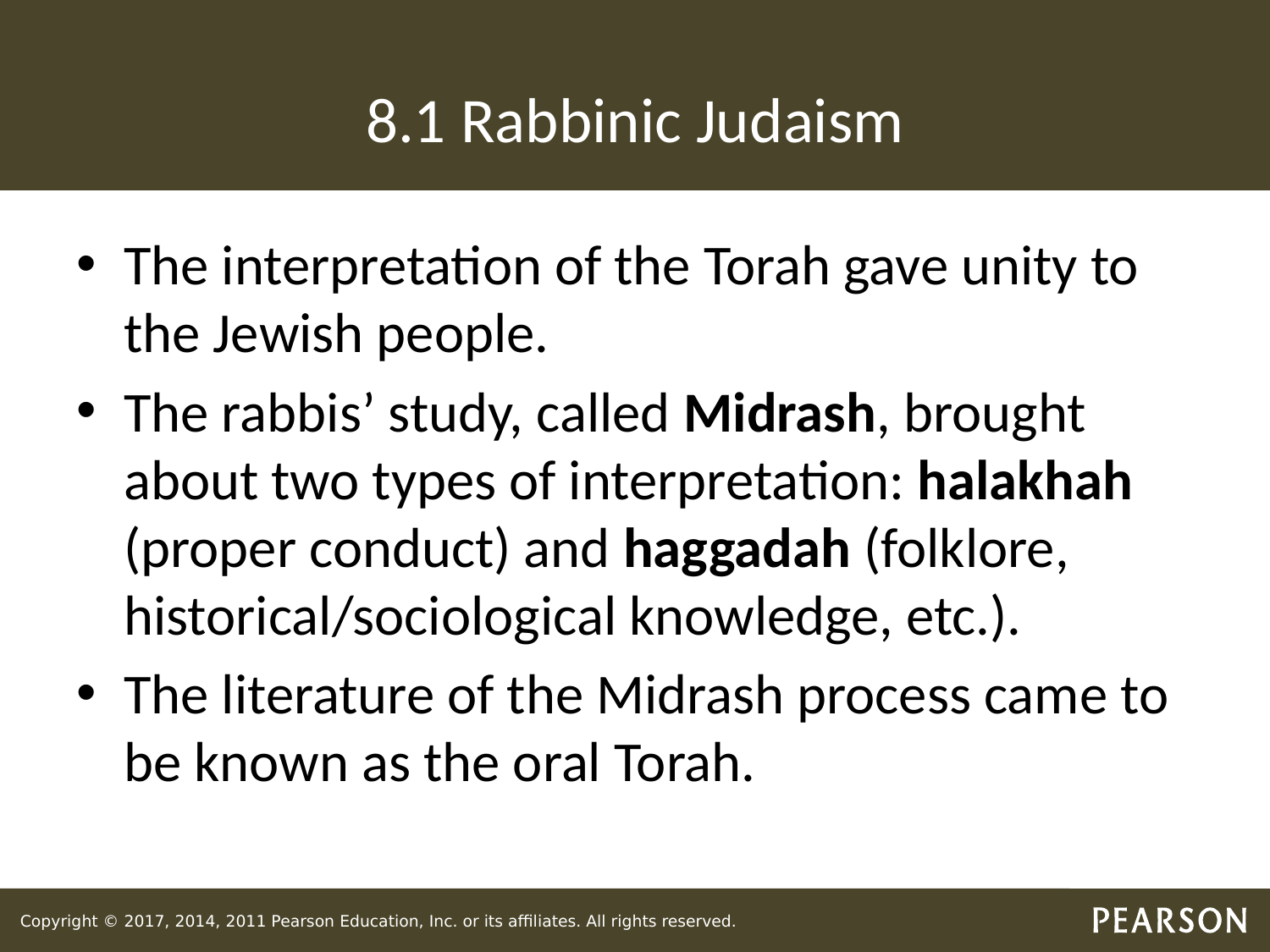

# 8.1 Rabbinic Judaism
The interpretation of the Torah gave unity to the Jewish people.
The rabbis’ study, called Midrash, brought about two types of interpretation: halakhah (proper conduct) and haggadah (folklore, historical/sociological knowledge, etc.).
The literature of the Midrash process came to be known as the oral Torah.